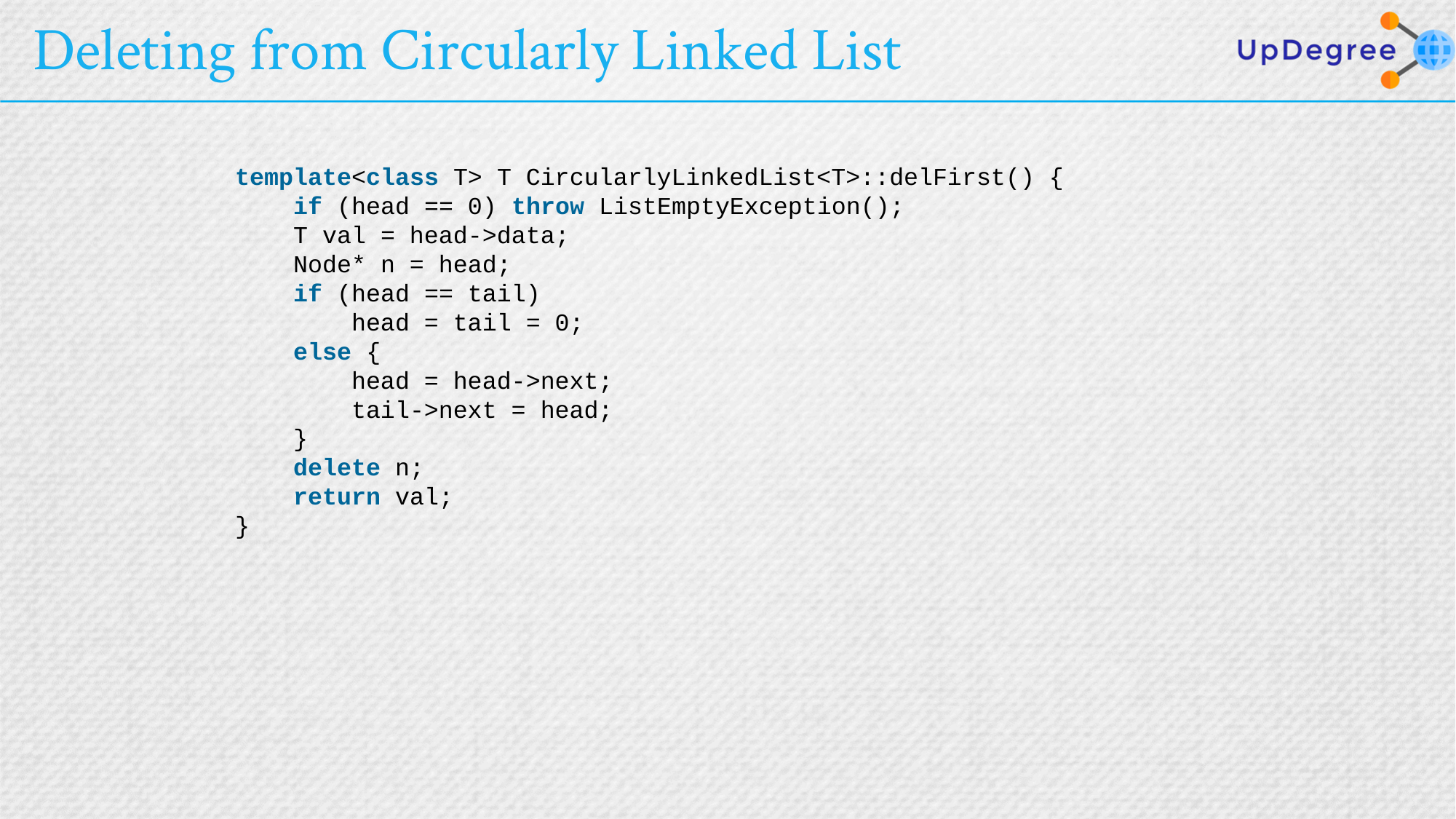

# Deleting from Circularly Linked List
template<class T> T CircularlyLinkedList<T>::delFirst() {
    if (head == 0) throw ListEmptyException();
    T val = head->data;
    Node* n = head;
    if (head == tail)
        head = tail = 0;
    else {
        head = head->next;
        tail->next = head;
    }
    delete n;
    return val;
}